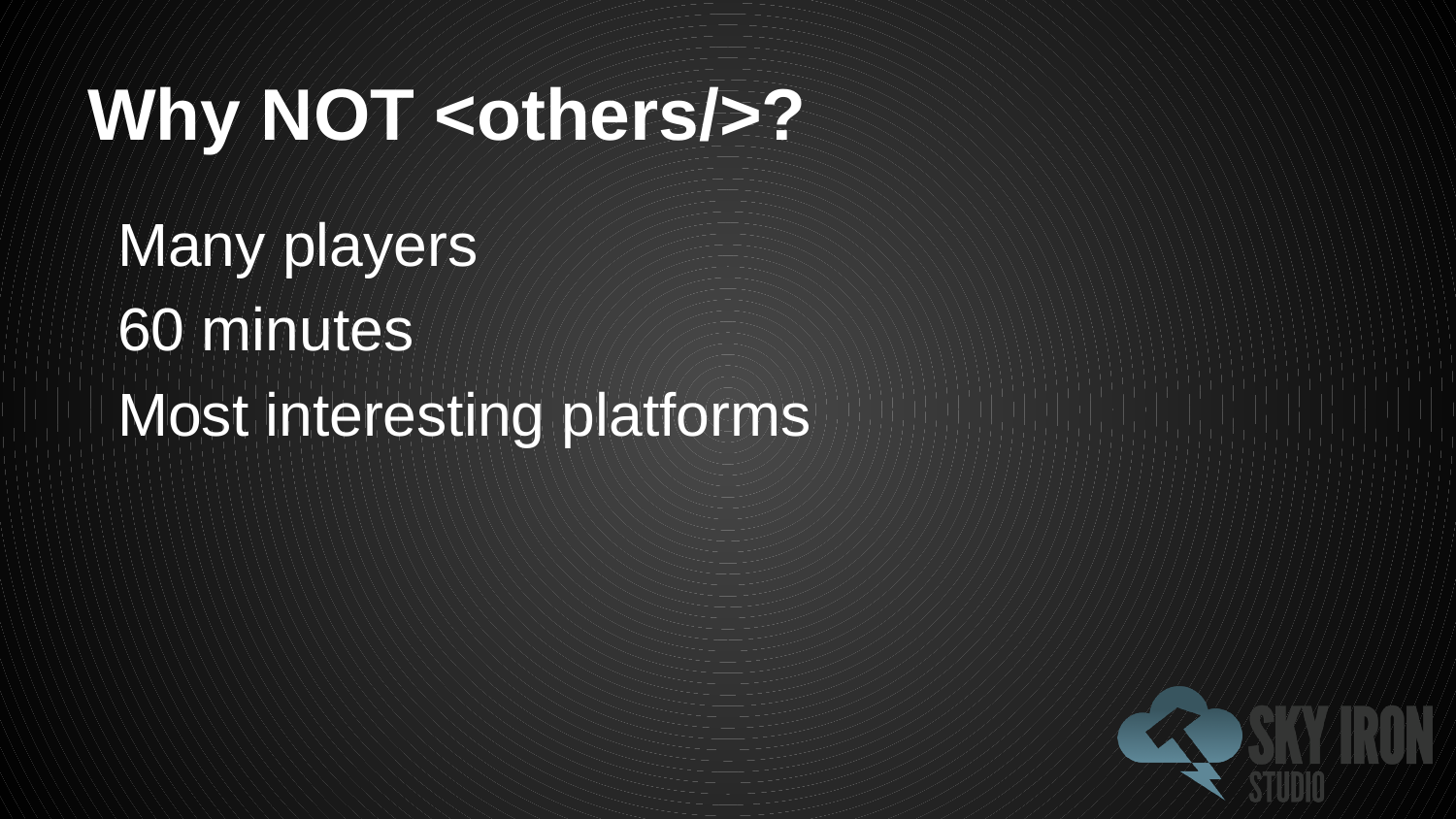

# Why NOT <others/>?
Many players
60 minutes
Most interesting platforms